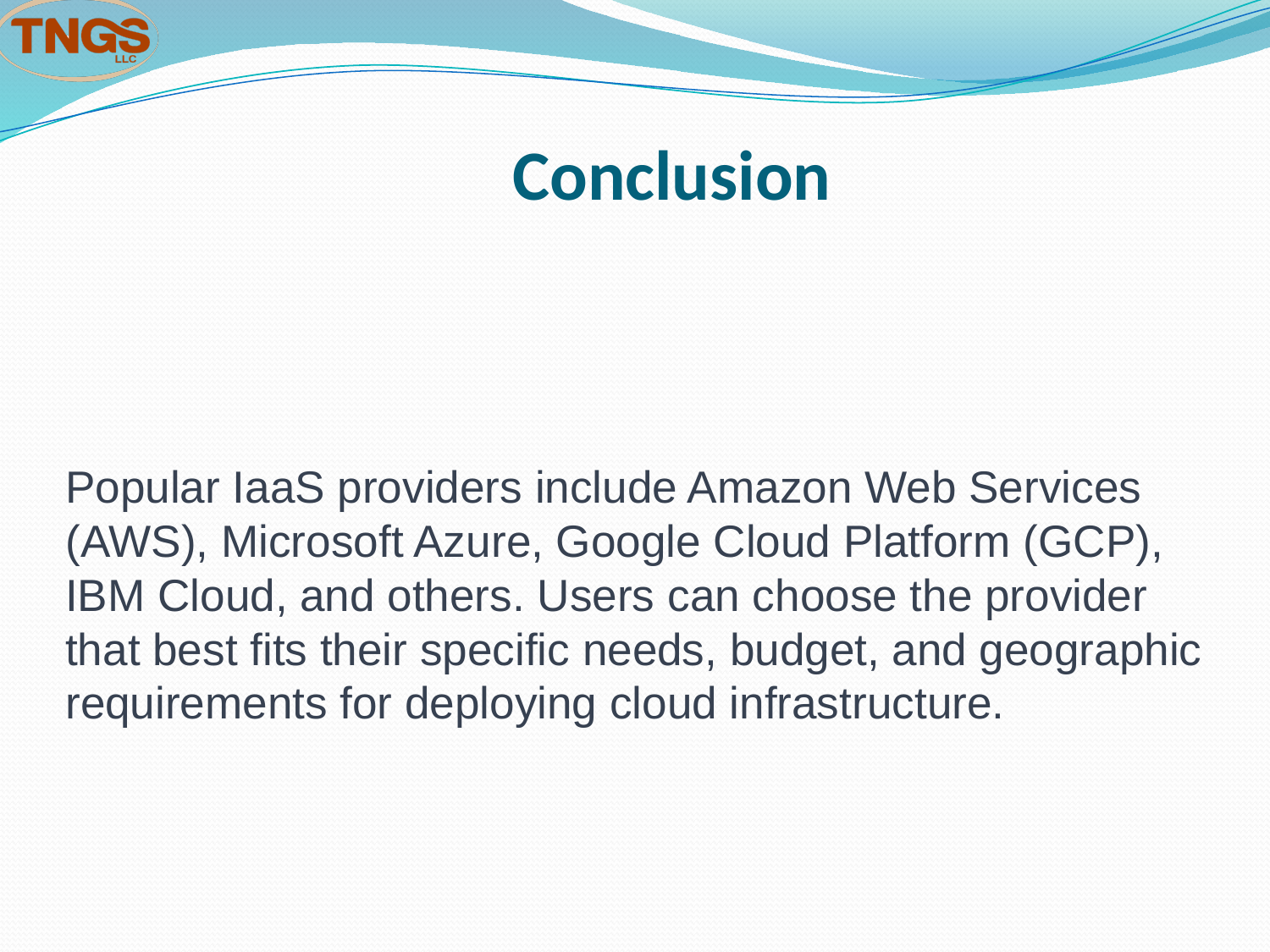

# Conclusion
Popular IaaS providers include Amazon Web Services (AWS), Microsoft Azure, Google Cloud Platform (GCP), IBM Cloud, and others. Users can choose the provider that best fits their specific needs, budget, and geographic requirements for deploying cloud infrastructure.